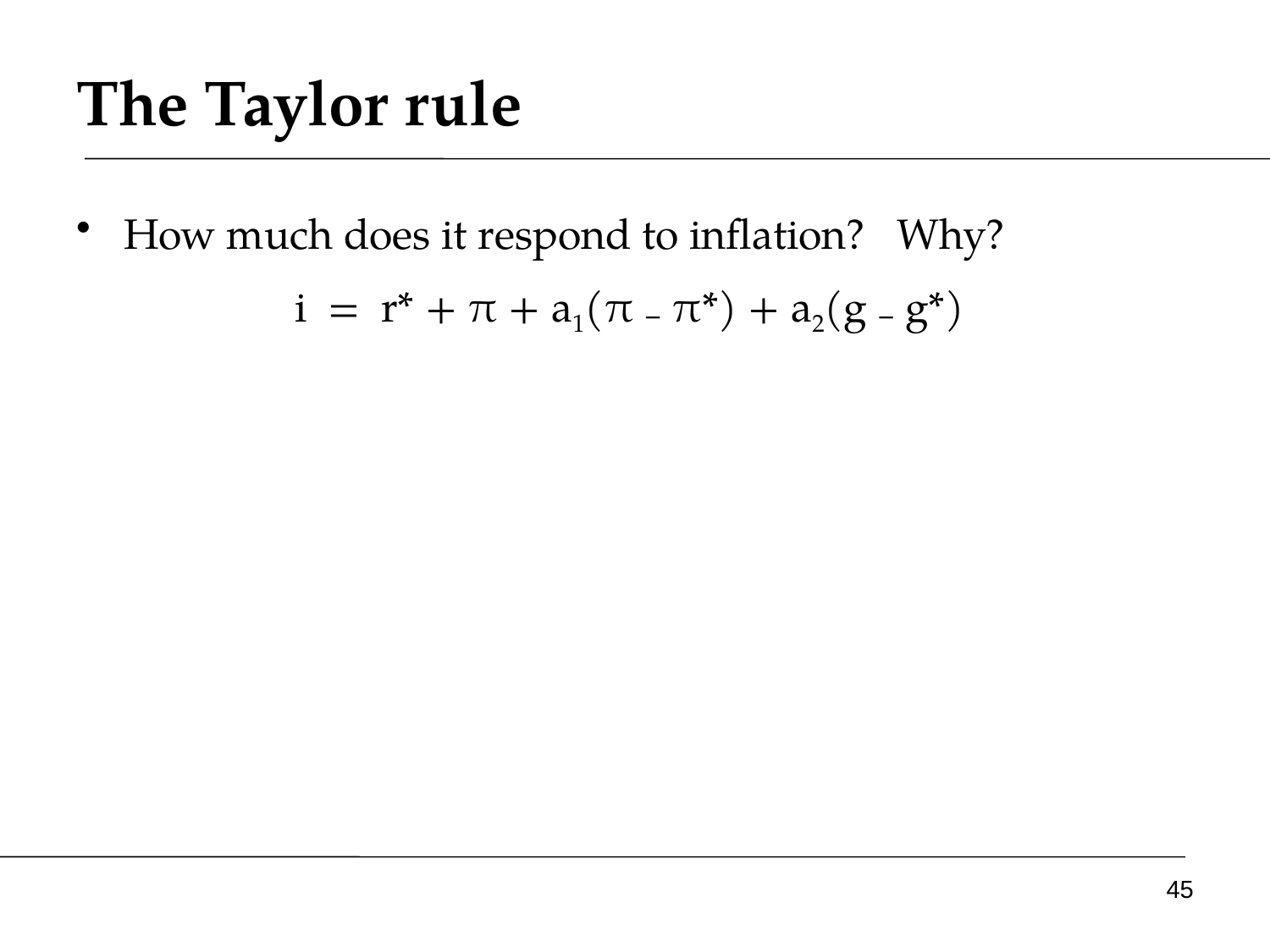

# The Taylor rule
How much does it respond to inflation?   Why?
i  =  r* + π + a1(π ₋ π*) + a2(g ₋ g*)
45